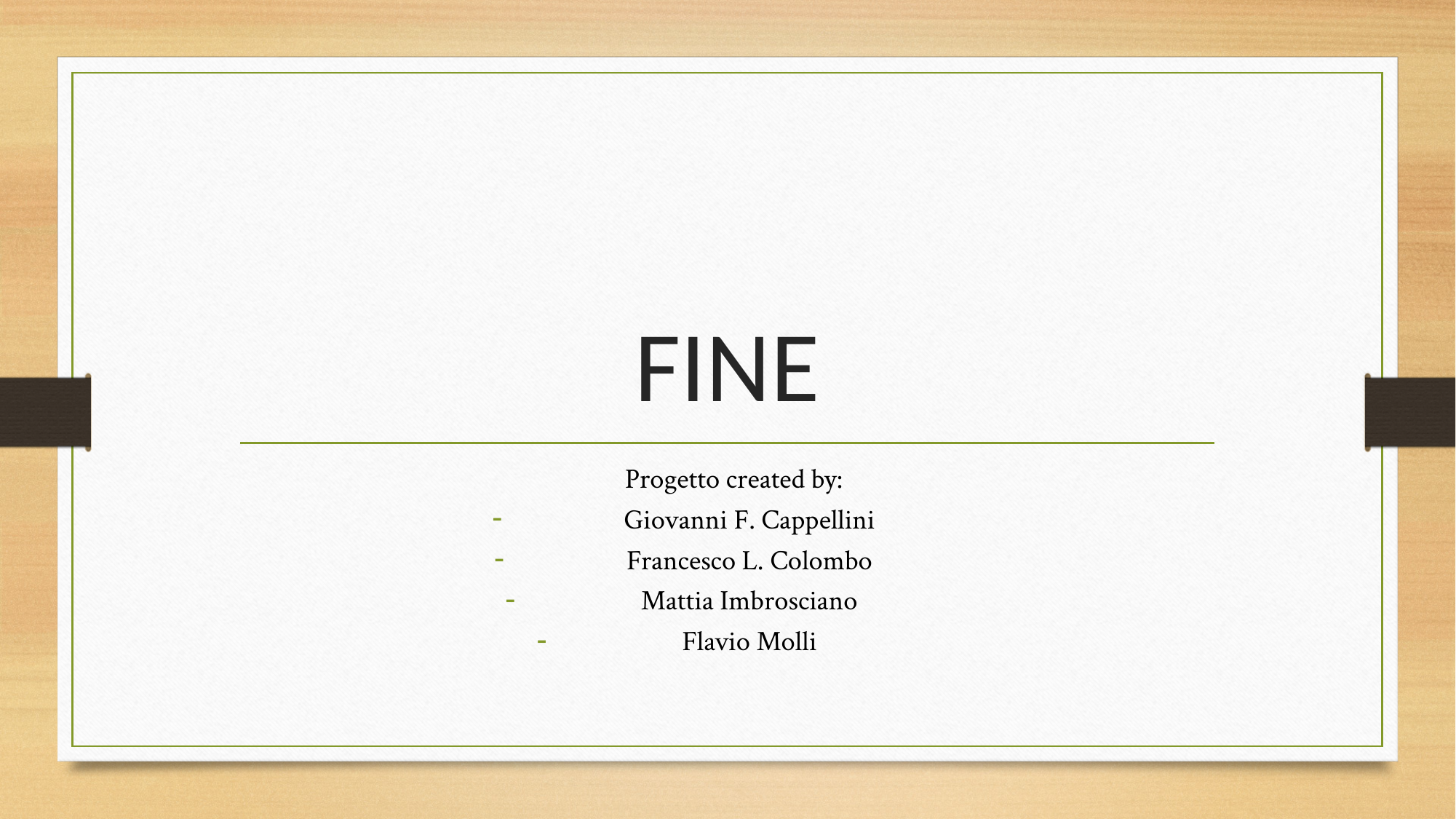

# FINE
Progetto created by:
Giovanni F. Cappellini
Francesco L. Colombo
Mattia Imbrosciano
Flavio Molli